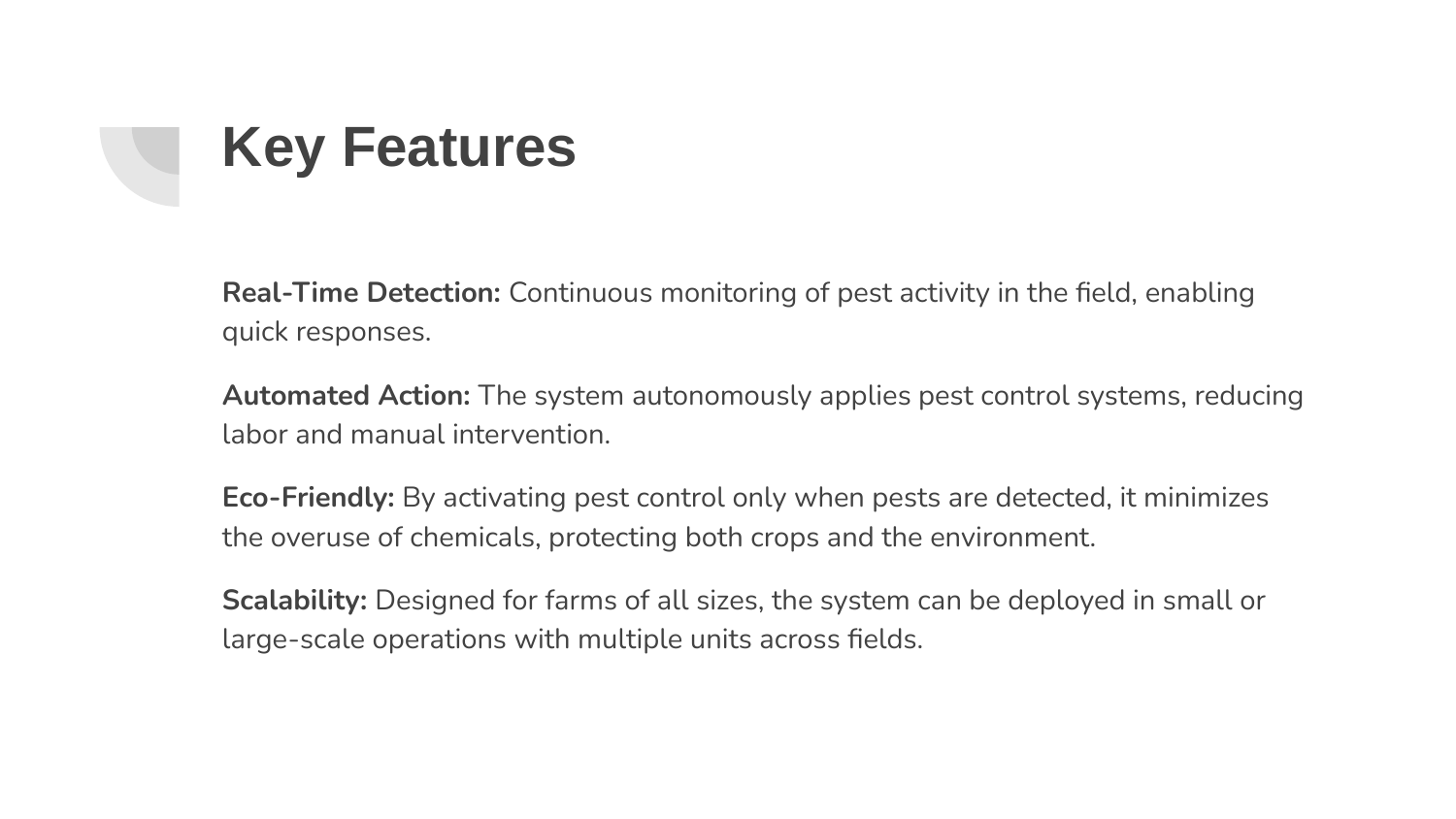

# Key Features
Real-Time Detection: Continuous monitoring of pest activity in the field, enabling quick responses.
Automated Action: The system autonomously applies pest control systems, reducing labor and manual intervention.
Eco-Friendly: By activating pest control only when pests are detected, it minimizes the overuse of chemicals, protecting both crops and the environment.
Scalability: Designed for farms of all sizes, the system can be deployed in small or large-scale operations with multiple units across fields.